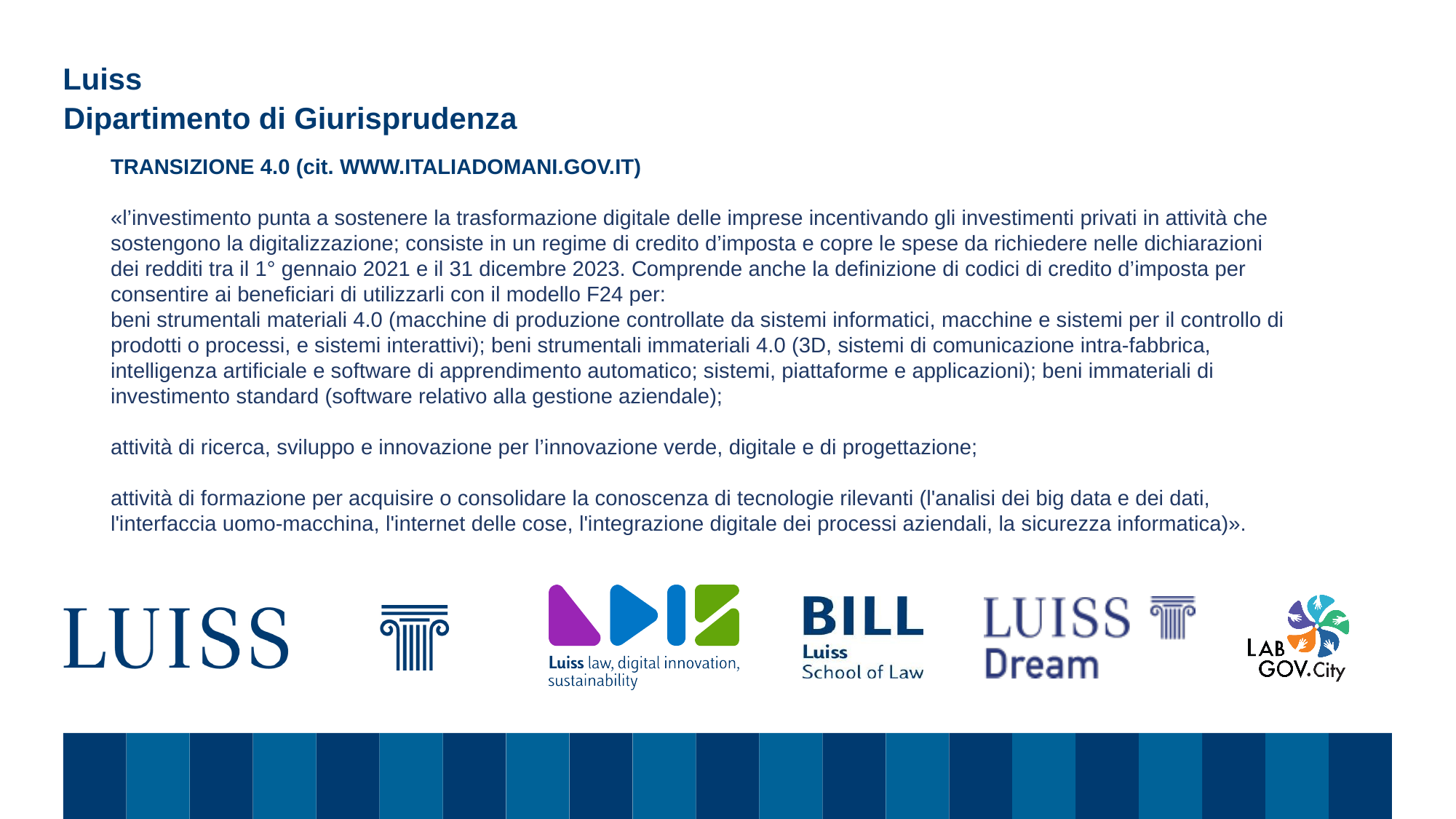

Dipartimento di Giurisprudenza
# TRANSIZIONE 4.0 (cit. WWW.ITALIADOMANI.GOV.IT) «l’investimento punta a sostenere la trasformazione digitale delle imprese incentivando gli investimenti privati in attività che sostengono la digitalizzazione; consiste in un regime di credito d’imposta e copre le spese da richiedere nelle dichiarazioni dei redditi tra il 1° gennaio 2021 e il 31 dicembre 2023. Comprende anche la definizione di codici di credito d’imposta per consentire ai beneficiari di utilizzarli con il modello F24 per: beni strumentali materiali 4.0 (macchine di produzione controllate da sistemi informatici, macchine e sistemi per il controllo di prodotti o processi, e sistemi interattivi); beni strumentali immateriali 4.0 (3D, sistemi di comunicazione intra-fabbrica, intelligenza artificiale e software di apprendimento automatico; sistemi, piattaforme e applicazioni); beni immateriali di investimento standard (software relativo alla gestione aziendale); attività di ricerca, sviluppo e innovazione per l’innovazione verde, digitale e di progettazione; attività di formazione per acquisire o consolidare la conoscenza di tecnologie rilevanti (l'analisi dei big data e dei dati, l'interfaccia uomo-macchina, l'internet delle cose, l'integrazione digitale dei processi aziendali, la sicurezza informatica)».